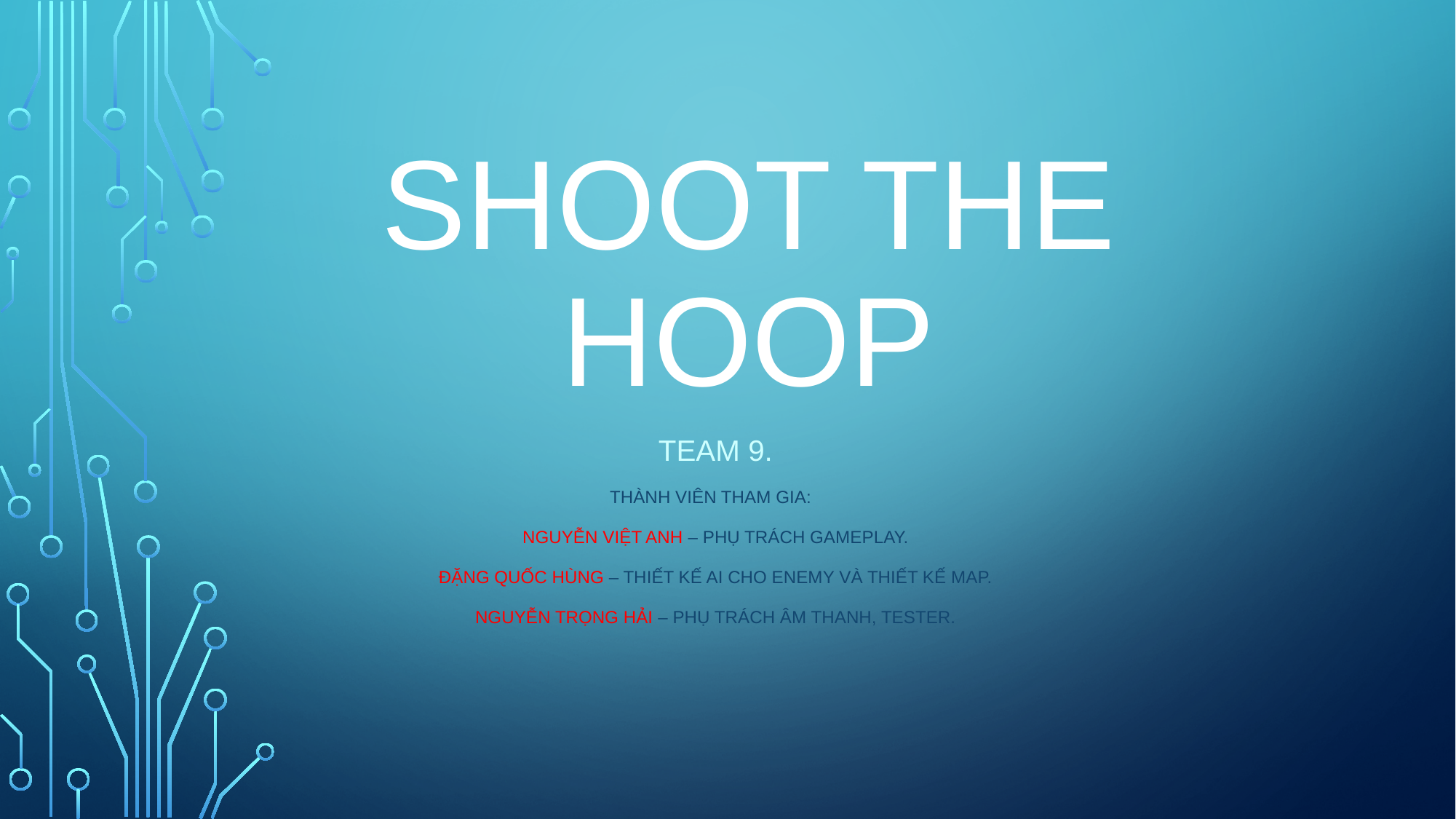

# Shoot the hoop
Team 9.
Thành viên tham gia:
Nguyễn Việt Anh – phụ trách gameplay.
Đặng quốc hùng – thiết kế AI cho enemy và thiết kế Map.
Nguyễn trọng hải – phụ trách âm thanh, tester.